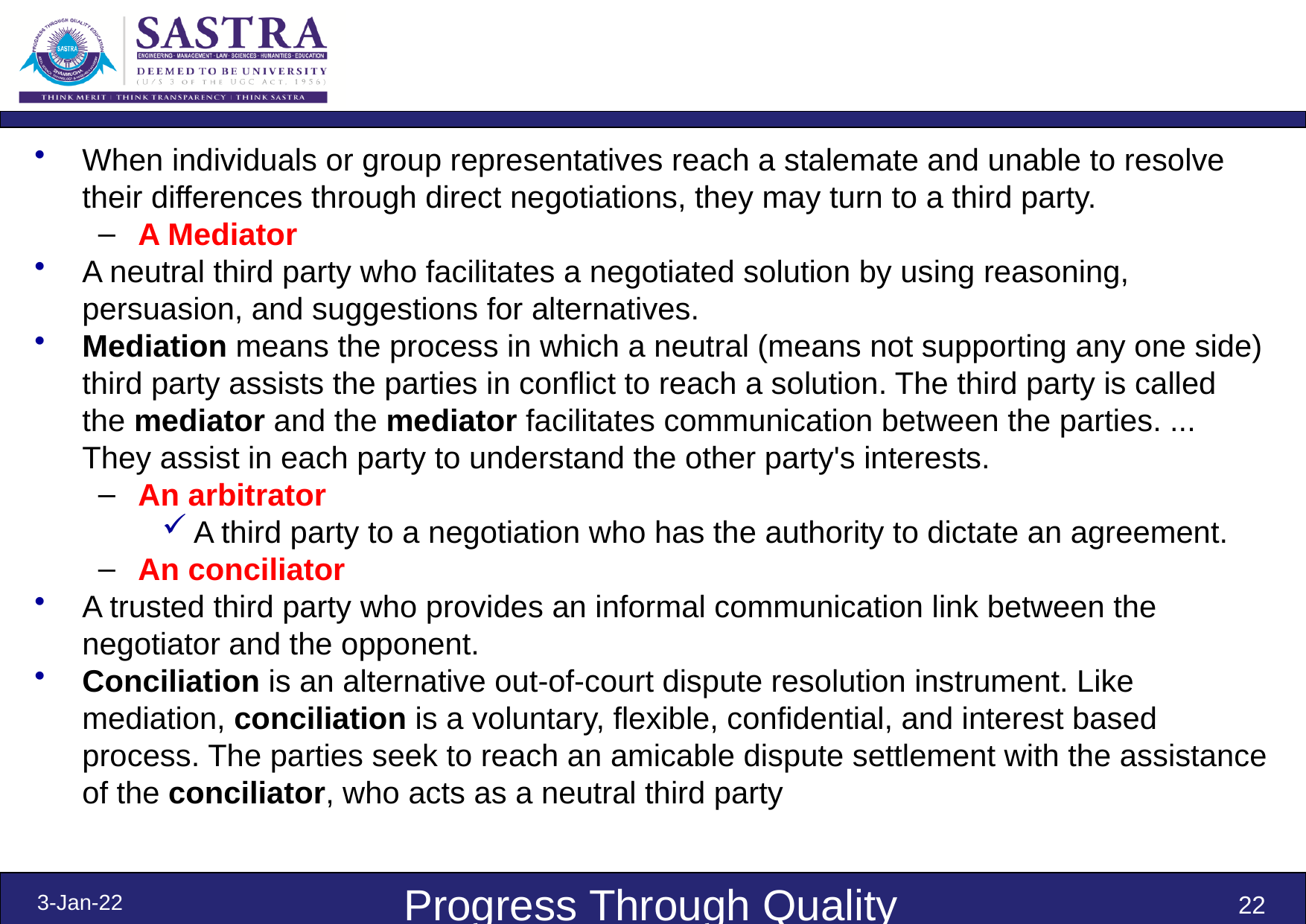

When individuals or group representatives reach a stalemate and unable to resolve their differences through direct negotiations, they may turn to a third party.
A Mediator
A neutral third party who facilitates a negotiated solution by using reasoning, persuasion, and suggestions for alternatives.
Mediation means the process in which a neutral (means not supporting any one side) third party assists the parties in conflict to reach a solution. The third party is called the mediator and the mediator facilitates communication between the parties. ... They assist in each party to understand the other party's interests.
An arbitrator
A third party to a negotiation who has the authority to dictate an agreement.
An conciliator
A trusted third party who provides an informal communication link between the negotiator and the opponent.
Conciliation is an alternative out-of-court dispute resolution instrument. Like mediation, conciliation is a voluntary, flexible, confidential, and interest based process. The parties seek to reach an amicable dispute settlement with the assistance of the conciliator, who acts as a neutral third party
3-Jan-22
22